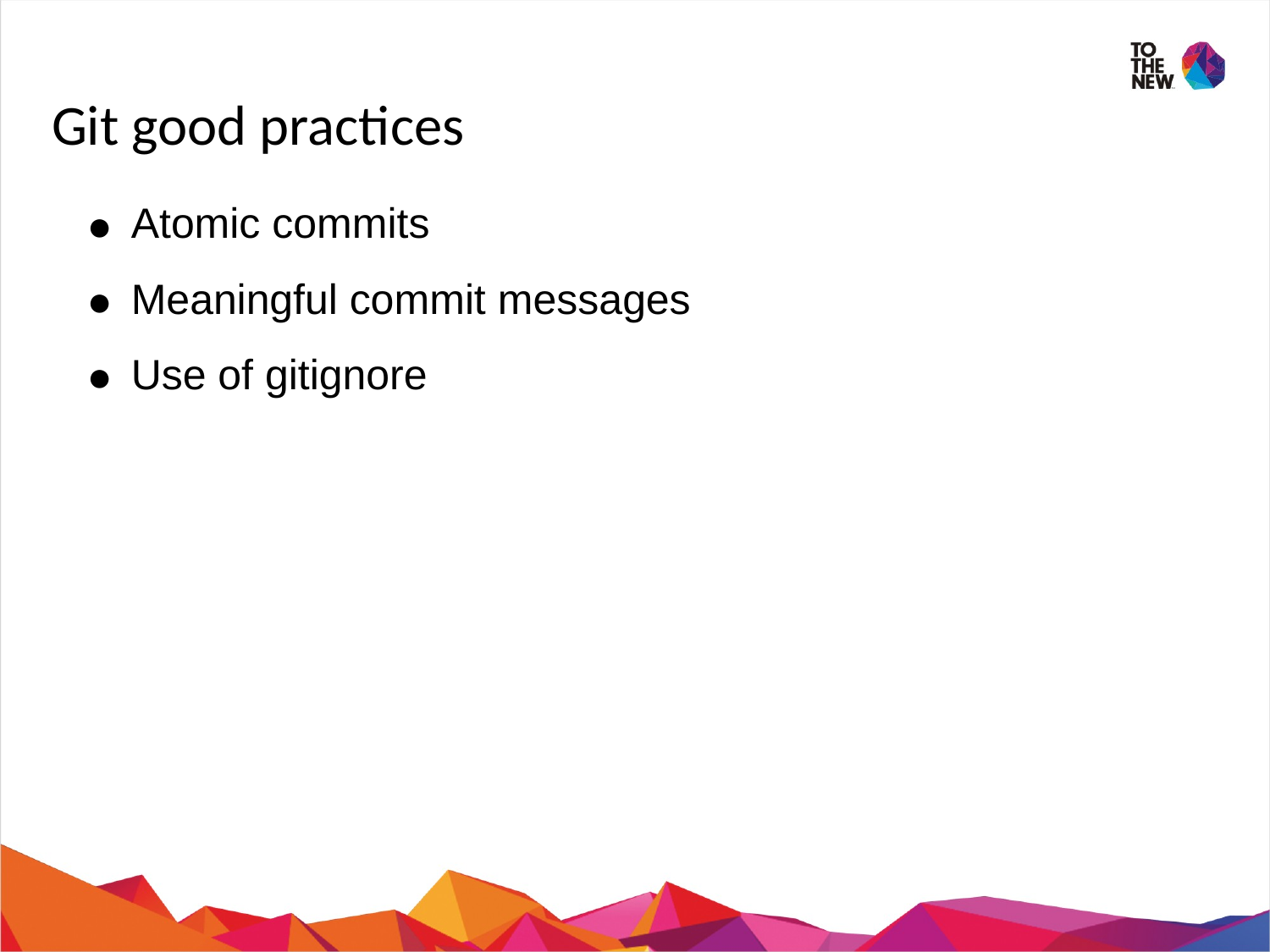

# Git good practices
Atomic commits
Meaningful commit messages
Use of gitignore